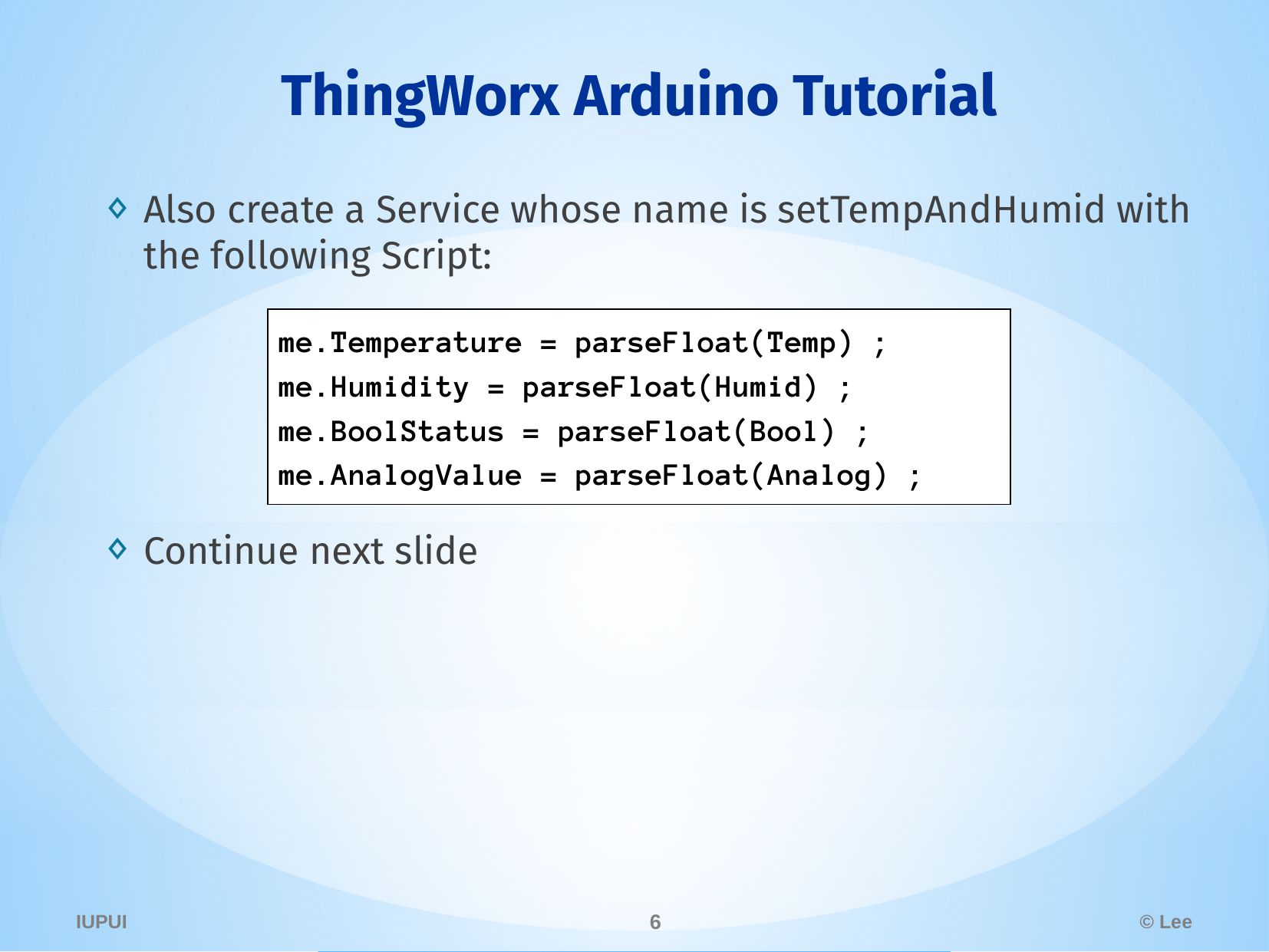

# ThingWorx Arduino Tutorial
Also create a Service whose name is setTempAndHumid with the following Script:

Continue next slide

me.Temperature = parseFloat(Temp) ;
me.Humidity = parseFloat(Humid) ;
me.BoolStatus = parseFloat(Bool) ;
me.AnalogValue = parseFloat(Analog) ;

IUPUI
6
© Lee